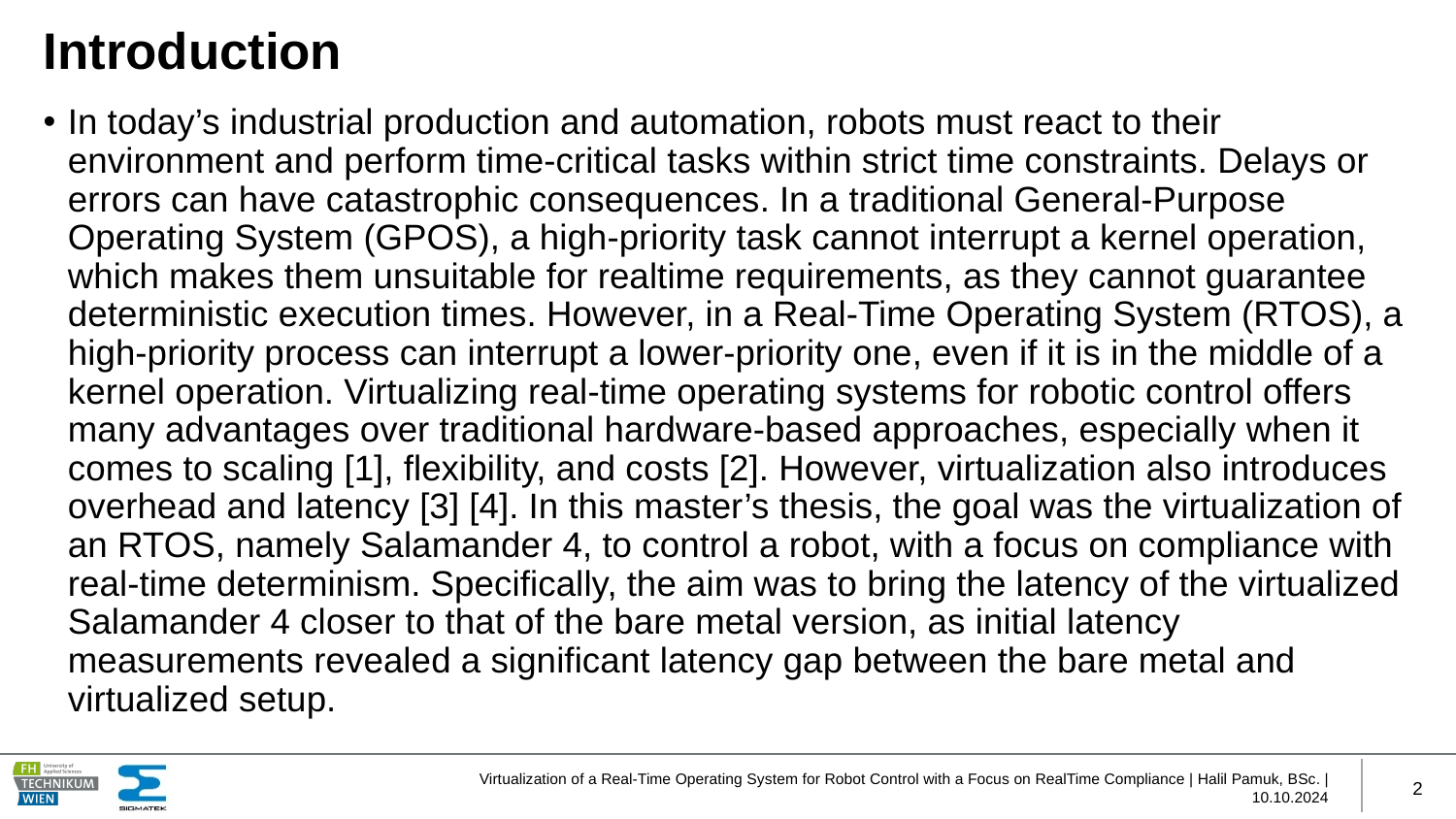

# Introduction
In today’s industrial production and automation, robots must react to their environment and perform time-critical tasks within strict time constraints. Delays or errors can have catastrophic consequences. In a traditional General-Purpose Operating System (GPOS), a high-priority task cannot interrupt a kernel operation, which makes them unsuitable for realtime requirements, as they cannot guarantee deterministic execution times. However, in a Real-Time Operating System (RTOS), a high-priority process can interrupt a lower-priority one, even if it is in the middle of a kernel operation. Virtualizing real-time operating systems for robotic control offers many advantages over traditional hardware-based approaches, especially when it comes to scaling [1], flexibility, and costs [2]. However, virtualization also introduces overhead and latency [3] [4]. In this master’s thesis, the goal was the virtualization of an RTOS, namely Salamander 4, to control a robot, with a focus on compliance with real-time determinism. Specifically, the aim was to bring the latency of the virtualized Salamander 4 closer to that of the bare metal version, as initial latency measurements revealed a significant latency gap between the bare metal and virtualized setup.
Virtualization of a Real-Time Operating System for Robot Control with a Focus on RealTime Compliance | Halil Pamuk, BSc. | 10.10.2024
2